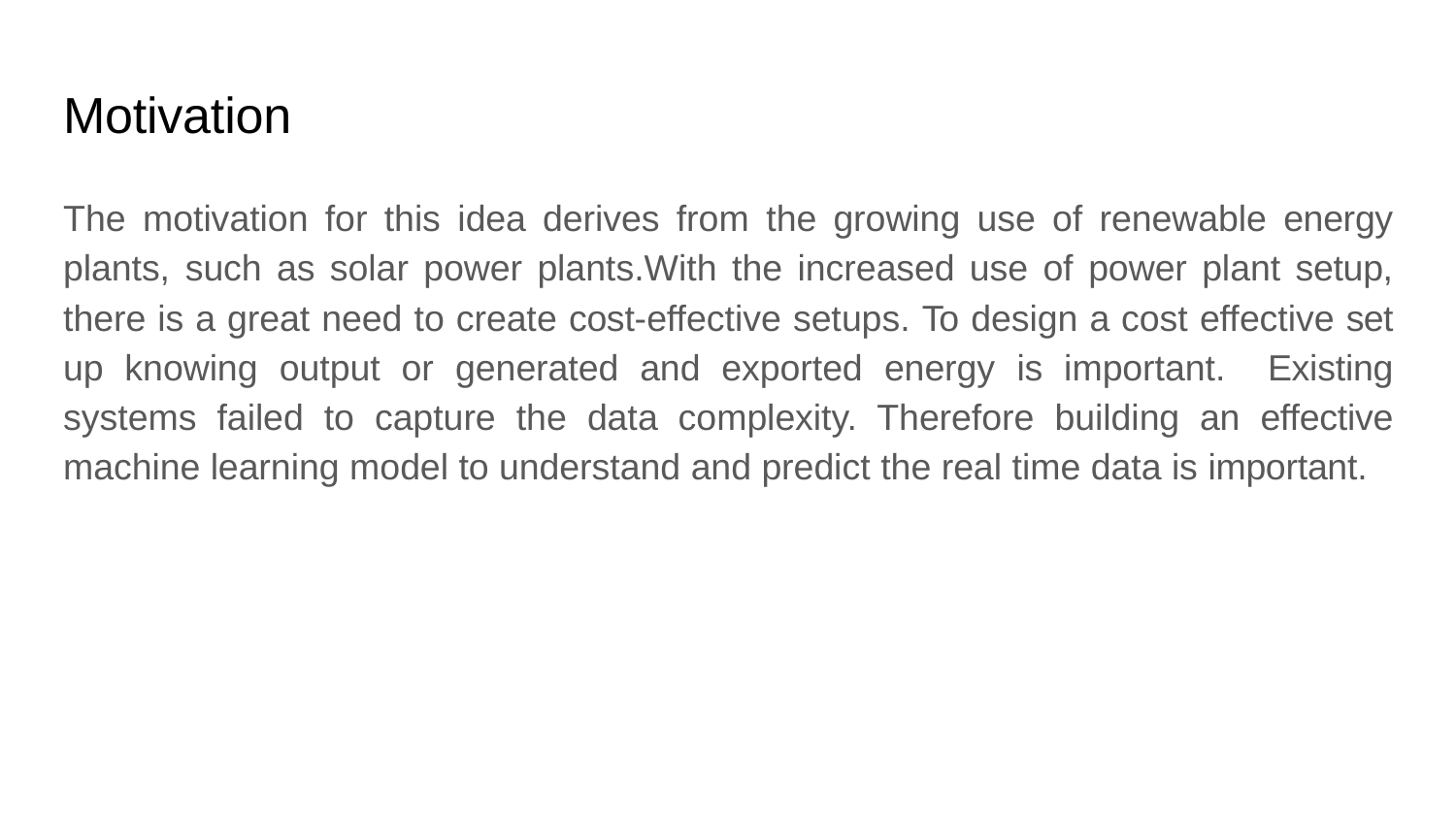

# Motivation
The motivation for this idea derives from the growing use of renewable energy plants, such as solar power plants.With the increased use of power plant setup, there is a great need to create cost-effective setups. To design a cost effective set up  knowing  output  or  generated  and  exported  energy  is  important.   Existing systems failed to capture the data complexity. Therefore building an effective machine learning model to understand and predict the real time data is important.